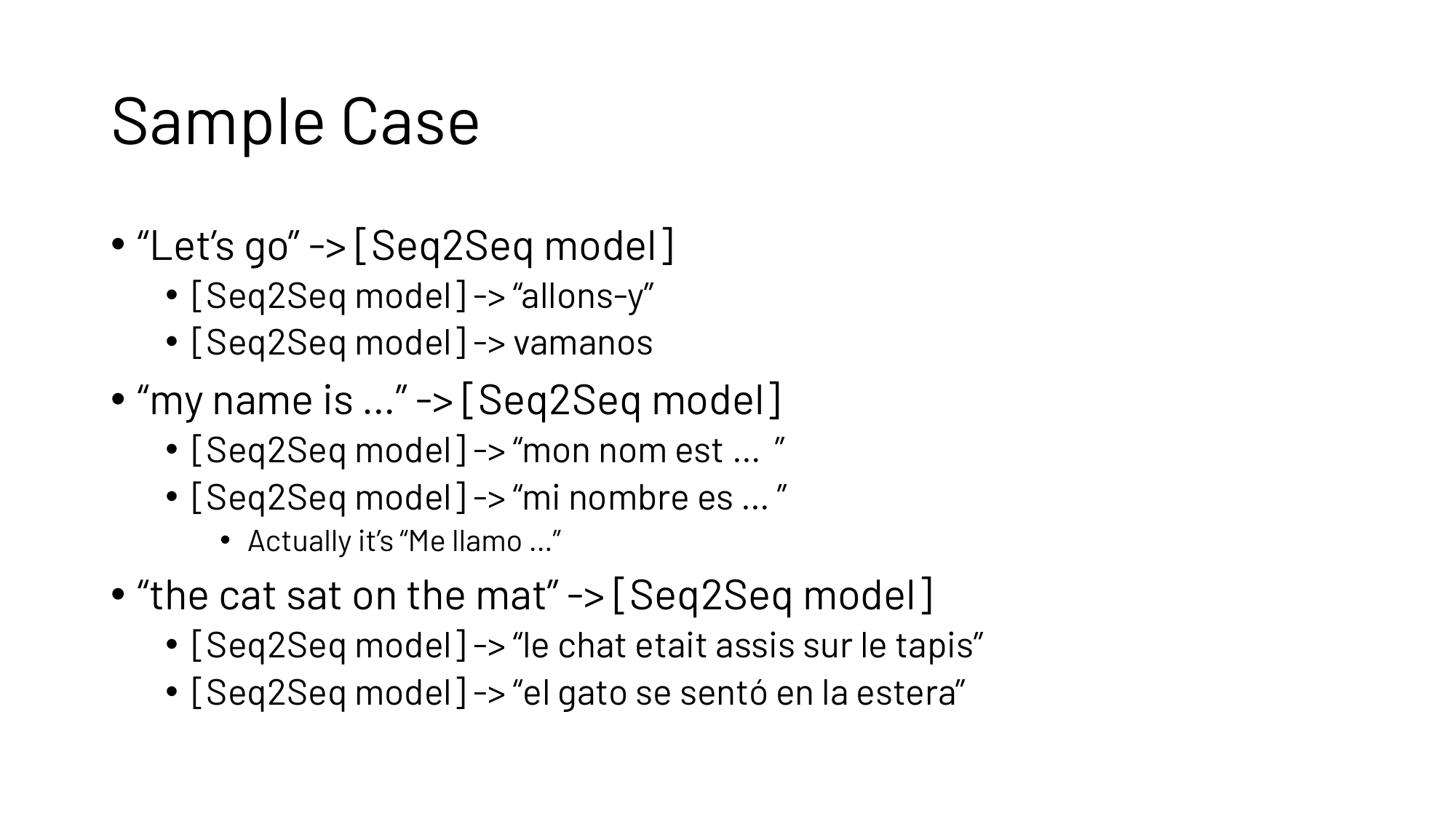

# Sample Case
“Let’s go” -> [Seq2Seq model]
[Seq2Seq model] -> “allons-y”
[Seq2Seq model] -> vamanos
“my name is …” -> [Seq2Seq model]
[Seq2Seq model] -> “mon nom est …  ”
[Seq2Seq model] -> “mi nombre es … ”
Actually it’s “Me llamo …”
“the cat sat on the mat” -> [Seq2Seq model]
[Seq2Seq model] -> “le chat etait assis sur le tapis”
[Seq2Seq model] -> “el gato se sentó en la estera”